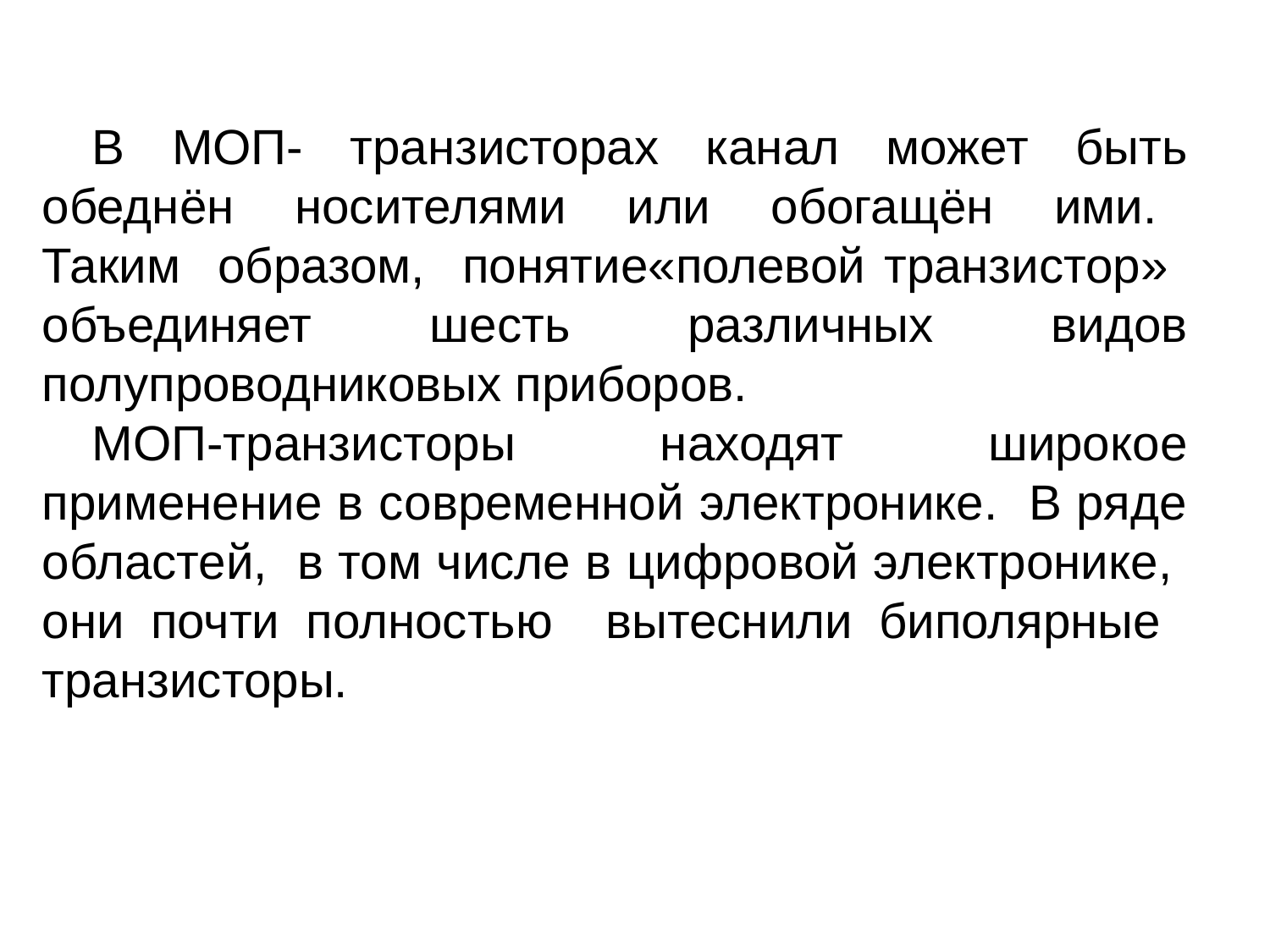

В МОП- транзисторах канал может быть обеднён  носителями  или  обогащён  ими.  Таким  образом,  понятие«полевой транзистор»  объединяет шесть различных видов полупроводниковых приборов.
МОП-транзисторы находят широкое применение в современной электронике.  В ряде областей,  в том числе в цифровой электронике,  они почти полностью  вытеснили биполярные  транзисторы.